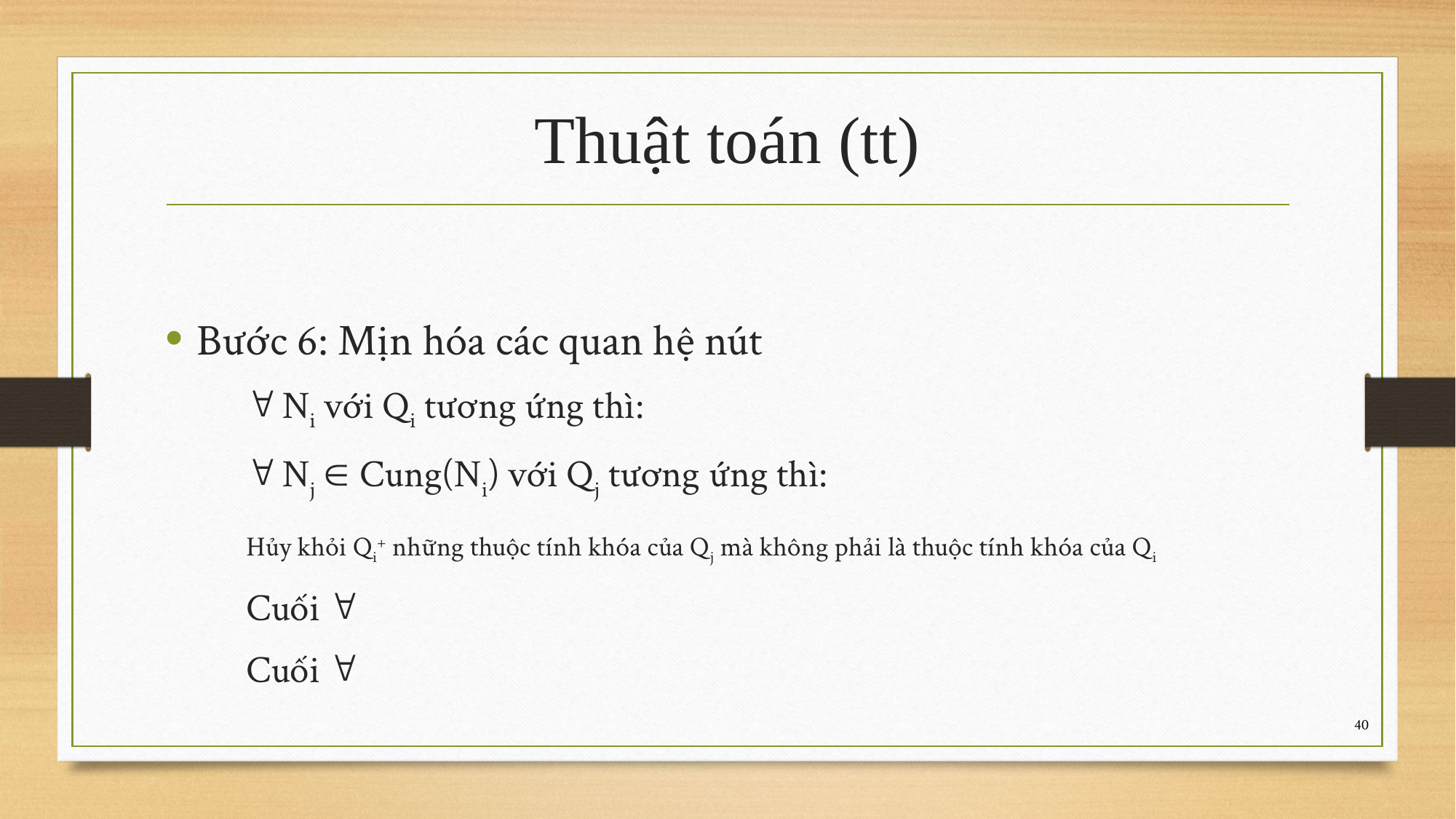

# Thuật toán (tt)
Bước 6: Mịn hóa các quan hệ nút
	∀ Ni với Qi tương ứng thì:
			∀ Nj ∈ Cung(Ni) với Qj tương ứng thì:
				Hủy khỏi Qi+ những thuộc tính khóa của Qj mà không phải là thuộc tính khóa của Qi
			Cuối ∀
	Cuối ∀
40